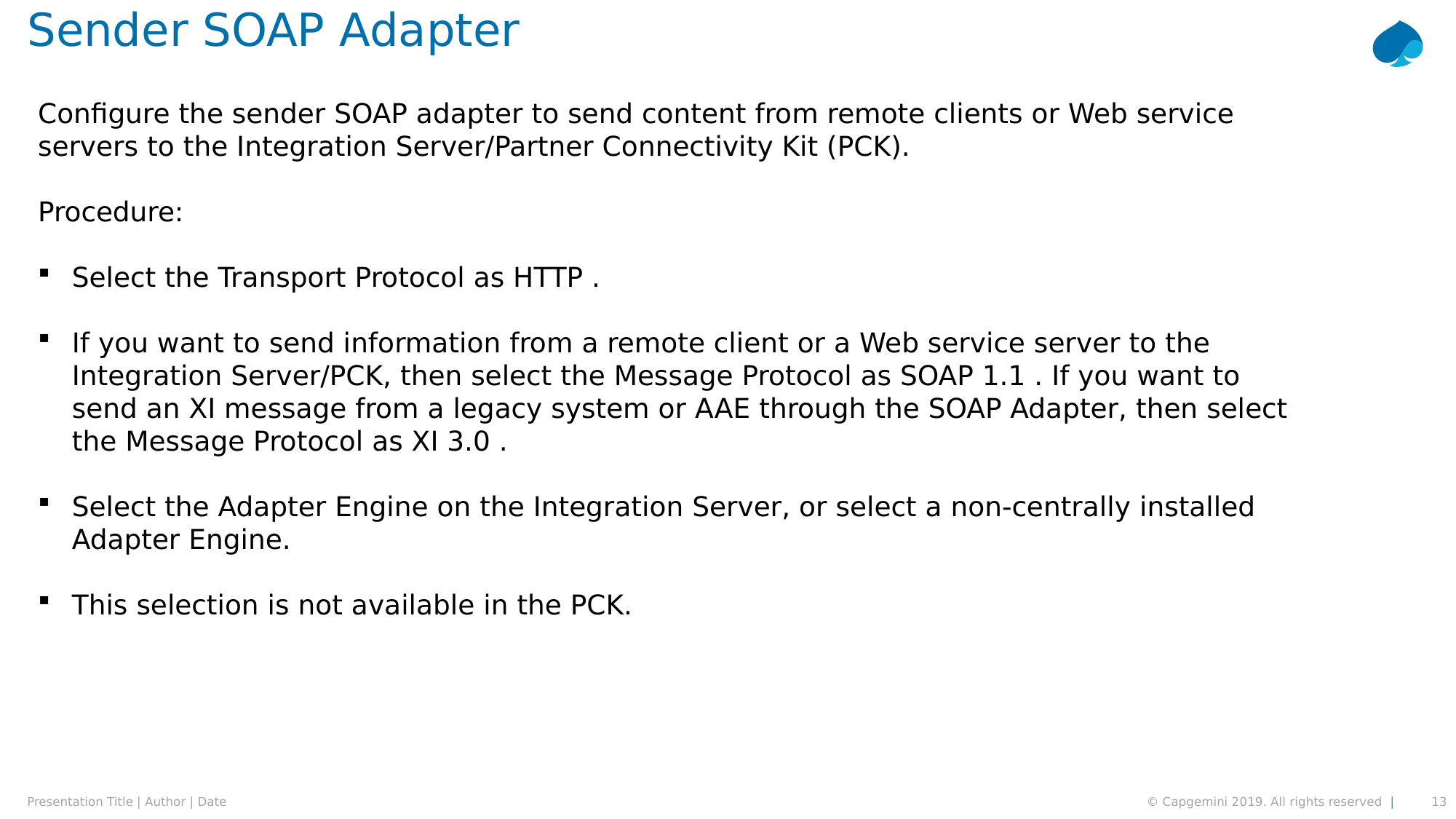

# Sender SOAP Adapter
Configure the sender SOAP adapter to send content from remote clients or Web service servers to the Integration Server/Partner Connectivity Kit (PCK).

Procedure:

Select the Transport Protocol as HTTP .

If you want to send information from a remote client or a Web service server to the Integration Server/PCK, then select the Message Protocol as SOAP 1.1 . If you want to send an XI message from a legacy system or AAE through the SOAP Adapter, then select the Message Protocol as XI 3.0 .

Select the Adapter Engine on the Integration Server, or select a non-centrally installed Adapter Engine.

This selection is not available in the PCK.